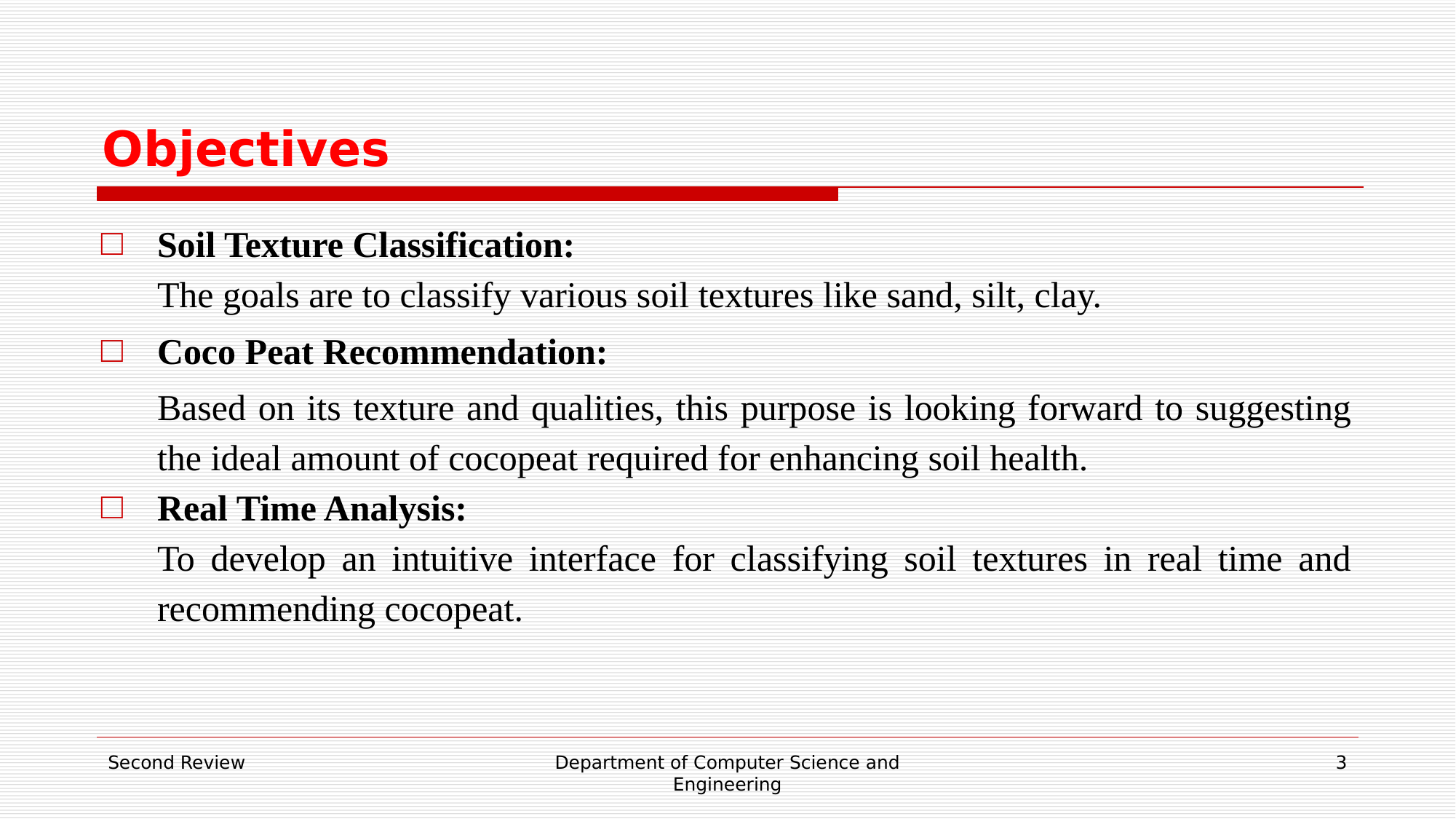

# Objectives
Soil Texture Classification:
The goals are to classify various soil textures like sand, silt, clay.
Coco Peat Recommendation:
Based on its texture and qualities, this purpose is looking forward to suggesting the ideal amount of cocopeat required for enhancing soil health.
Real Time Analysis:
To develop an intuitive interface for classifying soil textures in real time and recommending cocopeat.

Second Review
Department of Computer Science and Engineering
3